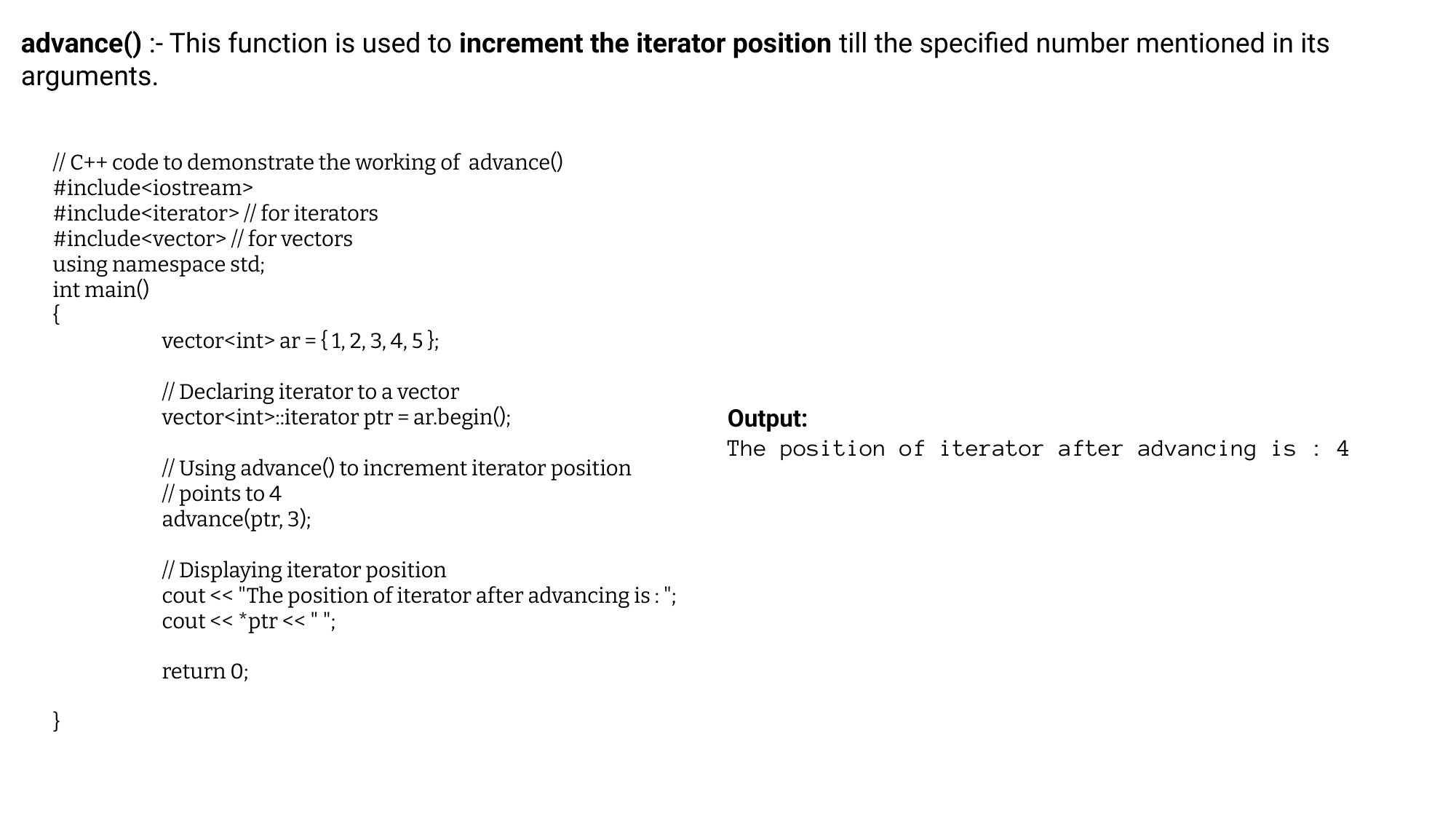

advance() :- This function is used to increment the iterator position till the specified number mentioned in its arguments.
// C++ code to demonstrate the working of  advance()
#include<iostream>
#include<iterator> // for iterators
#include<vector> // for vectors
using namespace std;
int main()
{
	vector<int> ar = { 1, 2, 3, 4, 5 };

	// Declaring iterator to a vector
	vector<int>::iterator ptr = ar.begin();

	// Using advance() to increment iterator position
	// points to 4
	advance(ptr, 3);

	// Displaying iterator position
	cout << "The position of iterator after advancing is : ";
	cout << *ptr << " ";

	return 0;

}

Output:
The position of iterator after advancing is : 4